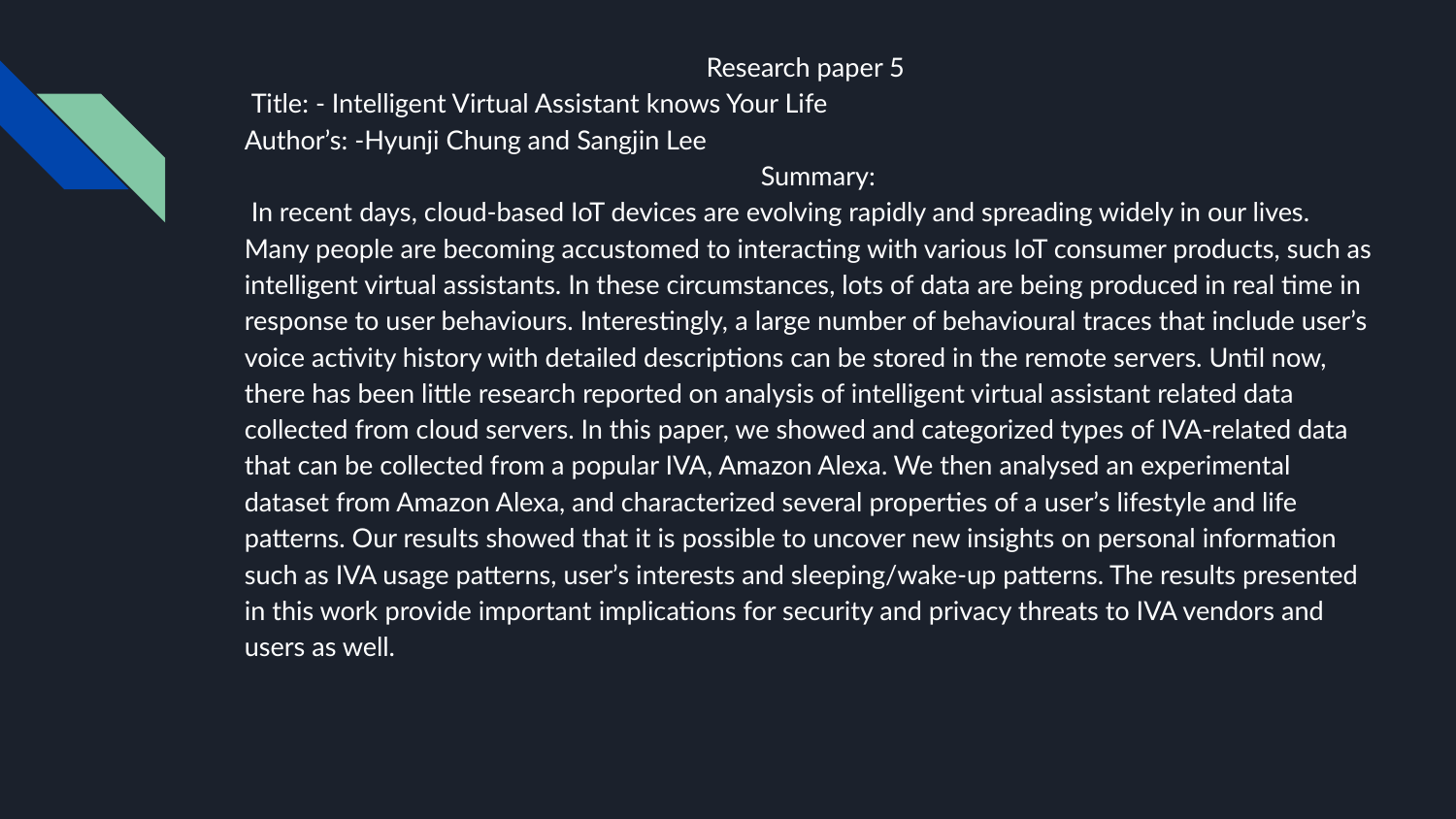

Research paper 5
 Title: - Intelligent Virtual Assistant knows Your Life
Author’s: -Hyunji Chung and Sangjin Lee
                                                                            Summary:
 In recent days, cloud-based IoT devices are evolving rapidly and spreading widely in our lives. Many people are becoming accustomed to interacting with various IoT consumer products, such as intelligent virtual assistants. In these circumstances, lots of data are being produced in real time in response to user behaviours. Interestingly, a large number of behavioural traces that include user’s voice activity history with detailed descriptions can be stored in the remote servers. Until now, there has been little research reported on analysis of intelligent virtual assistant related data collected from cloud servers. In this paper, we showed and categorized types of IVA-related data that can be collected from a popular IVA, Amazon Alexa. We then analysed an experimental dataset from Amazon Alexa, and characterized several properties of a user’s lifestyle and life patterns. Our results showed that it is possible to uncover new insights on personal information such as IVA usage patterns, user’s interests and sleeping/wake-up patterns. The results presented in this work provide important implications for security and privacy threats to IVA vendors and users as well.